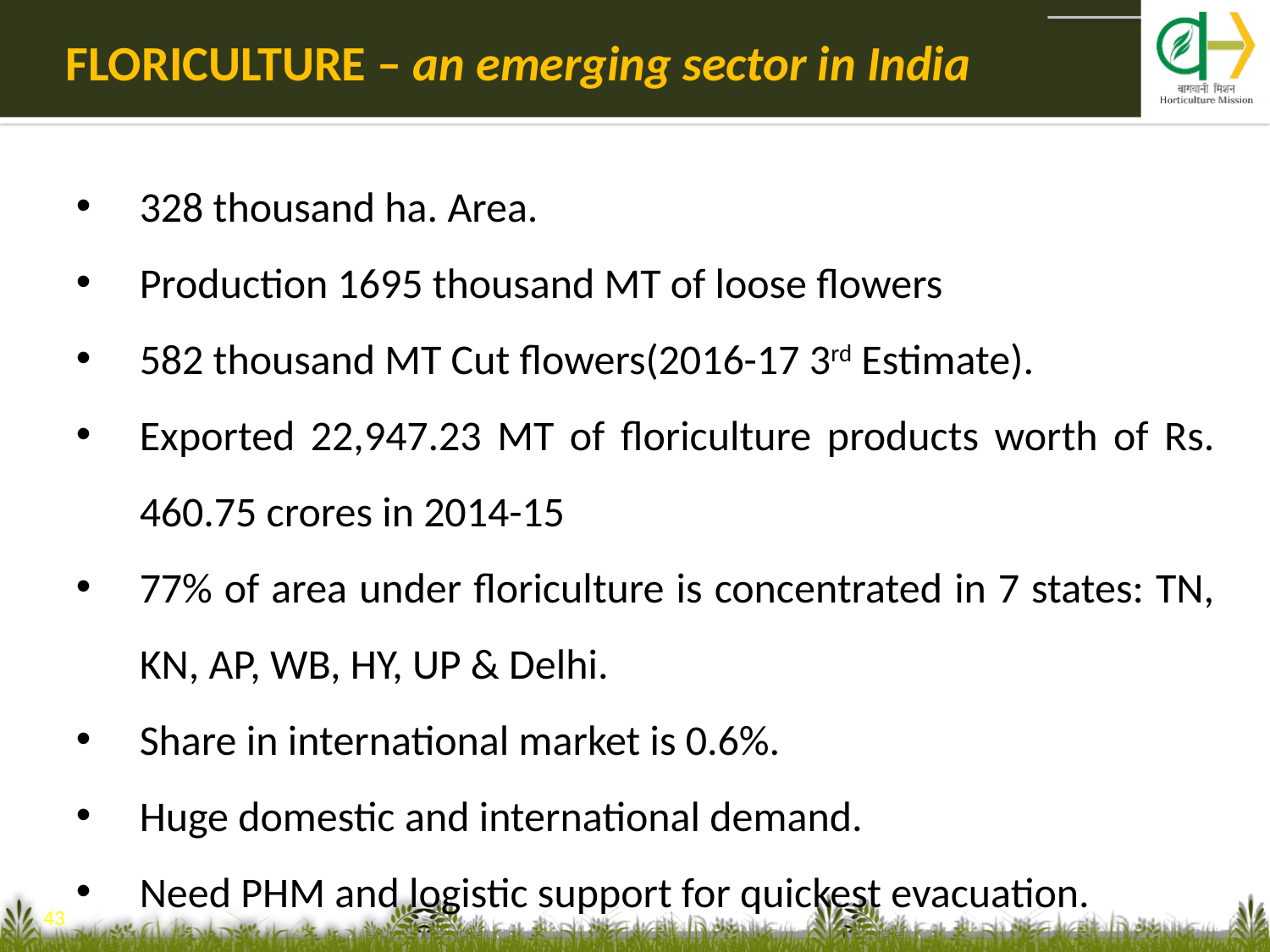

FLORICULTURE – an emerging sector in India
328 thousand ha. Area.
Production 1695 thousand MT of loose flowers
582 thousand MT Cut flowers(2016-17 3rd Estimate).
Exported 22,947.23 MT of floriculture products worth of Rs. 460.75 crores in 2014-15
77% of area under floriculture is concentrated in 7 states: TN, KN, AP, WB, HY, UP & Delhi.
Share in international market is 0.6%.
Huge domestic and international demand.
Need PHM and logistic support for quickest evacuation.
43